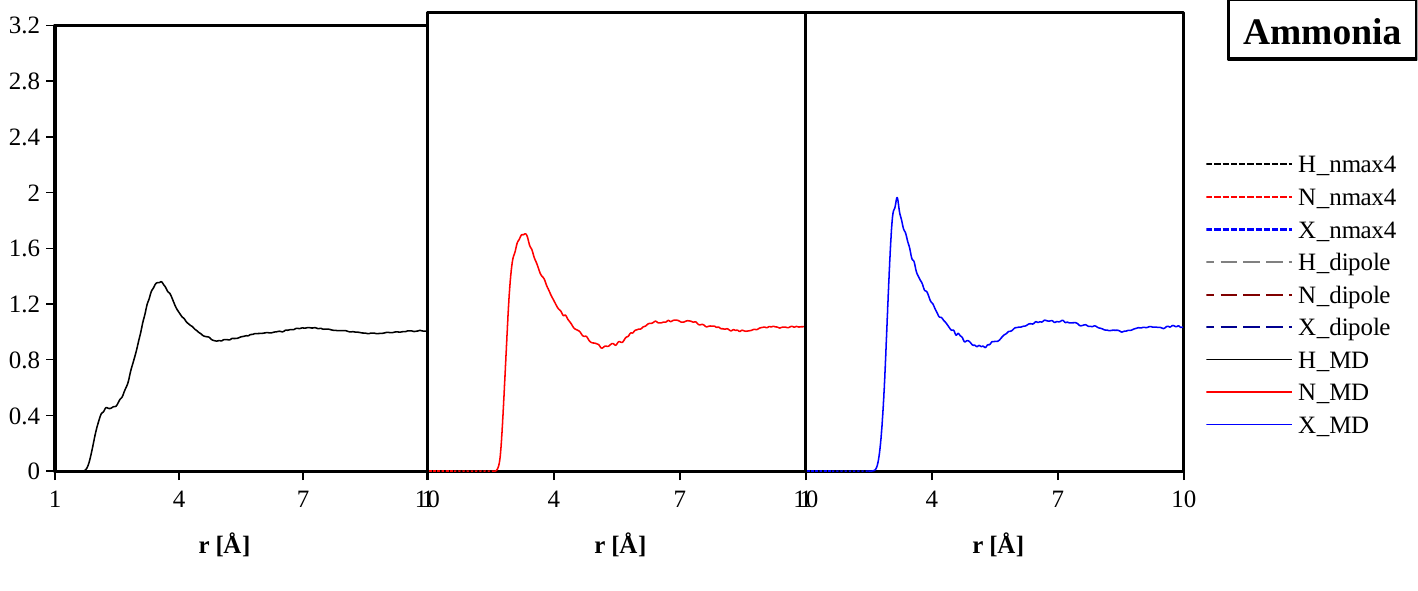

### Chart

| Category | H_MD | N_MD | X_MD | H_nmax4 | N_nmax4 | X_nmax4 | H_dipole | N_dipole | X_dipole |
|---|---|---|---|---|---|---|---|---|---|
Ammonia

### Chart

| Category | H_MD | H_nmax4 | H_dipole |
|---|---|---|---|

### Chart

| Category | N_MD | N_nmax4 | N_dipole |
|---|---|---|---|

### Chart

| Category | X_MD | X_nmax4 | X_dipole |
|---|---|---|---|